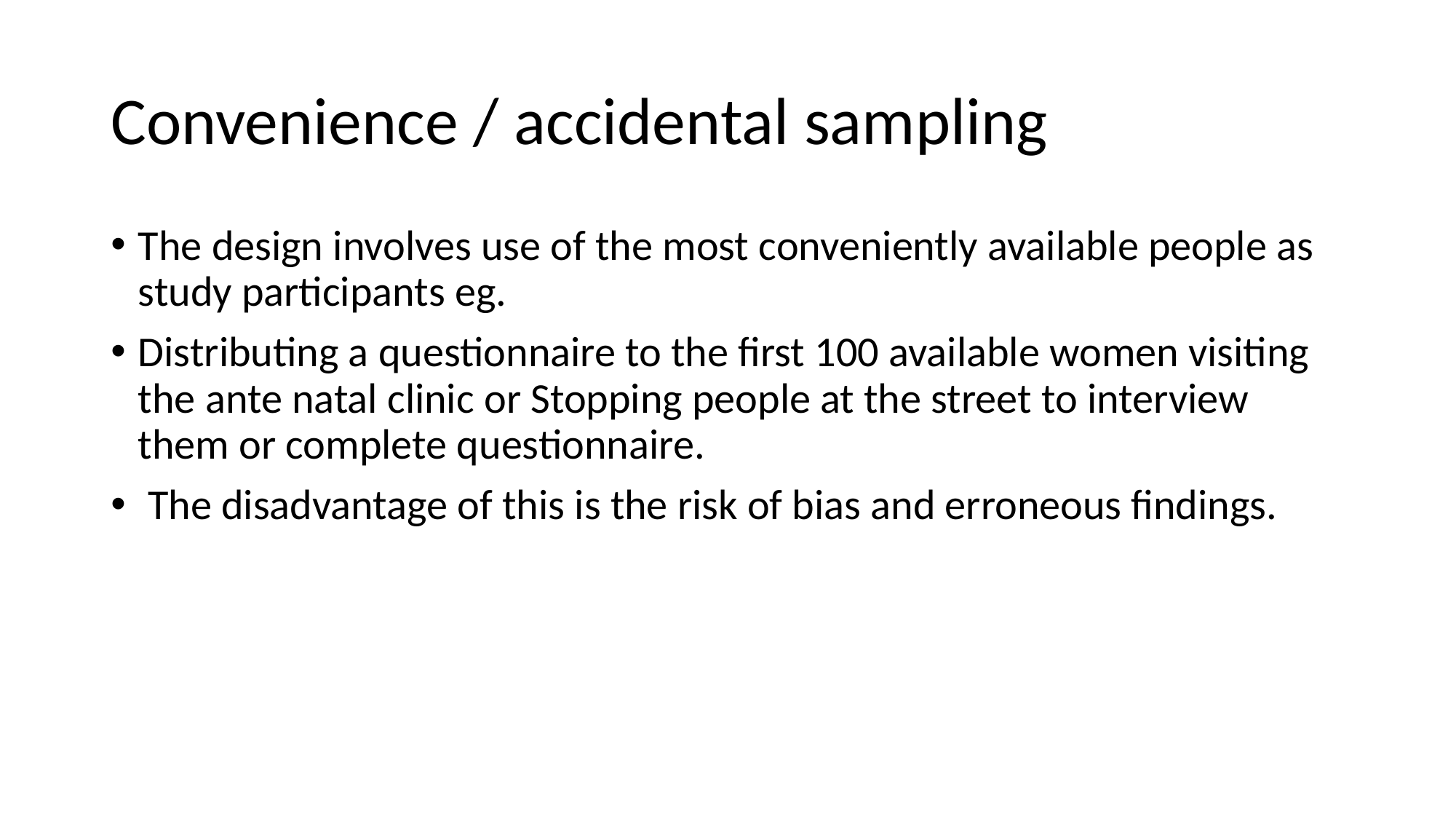

# Convenience / accidental sampling
The design involves use of the most conveniently available people as study participants eg.
Distributing a questionnaire to the first 100 available women visiting the ante natal clinic or Stopping people at the street to interview them or complete questionnaire.
 The disadvantage of this is the risk of bias and erroneous findings.